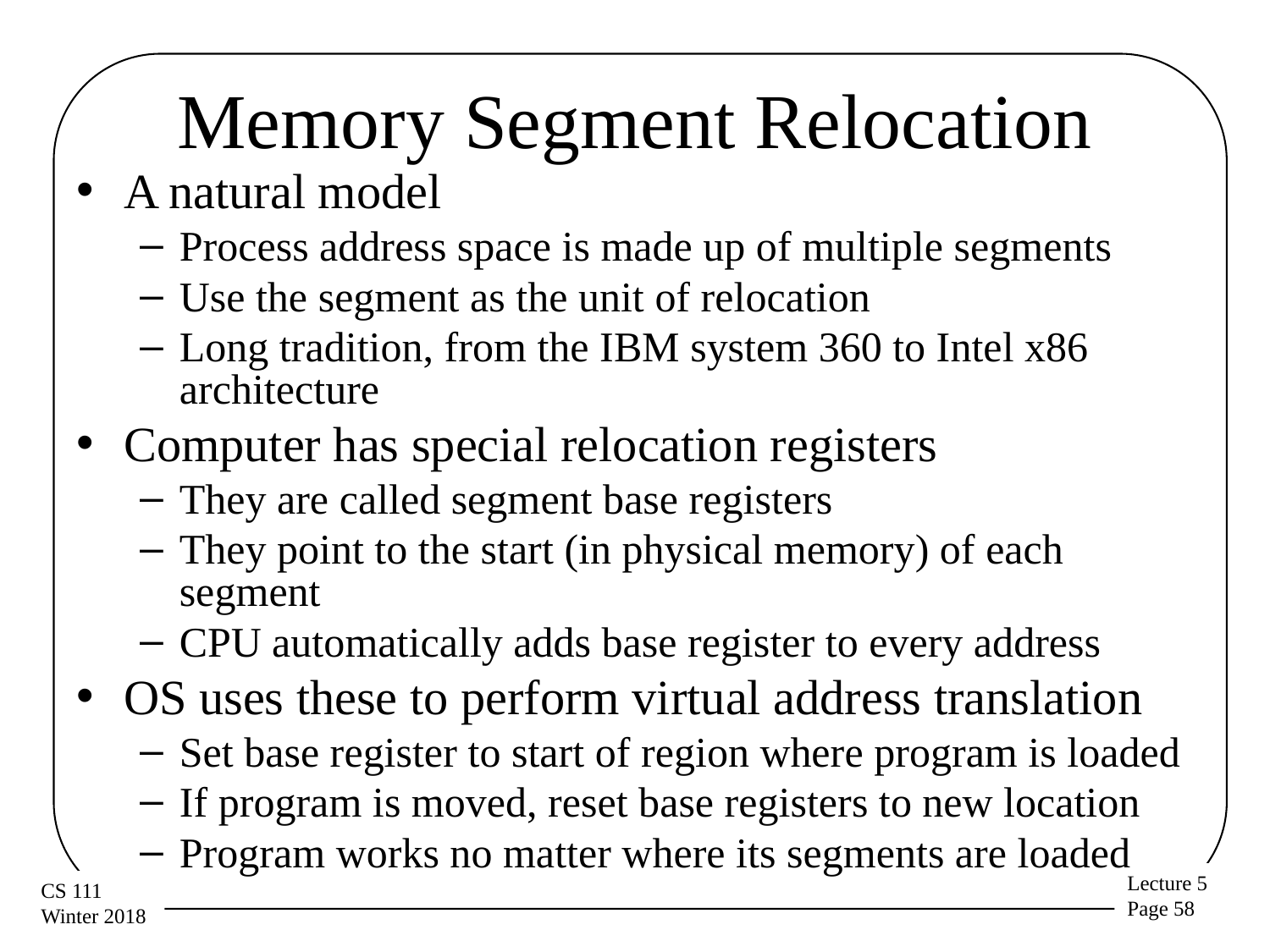

# Memory Segment Relocation
A natural model
Process address space is made up of multiple segments
Use the segment as the unit of relocation
Long tradition, from the IBM system 360 to Intel x86 architecture
Computer has special relocation registers
They are called segment base registers
They point to the start (in physical memory) of each segment
CPU automatically adds base register to every address
OS uses these to perform virtual address translation
Set base register to start of region where program is loaded
If program is moved, reset base registers to new location
Program works no matter where its segments are loaded